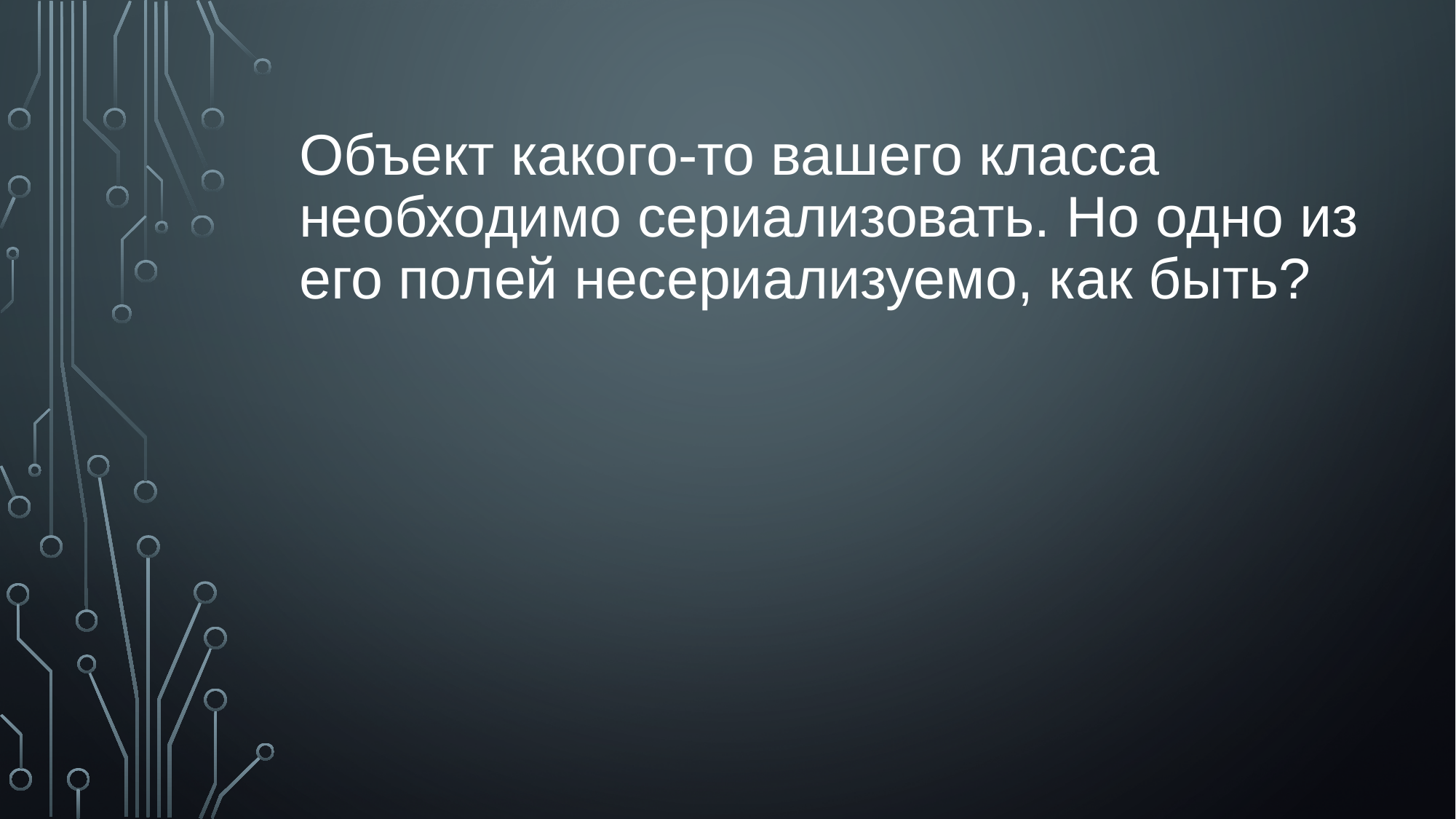

# Объект какого-то вашего класса необходимо сериализовать. Но одно из его полей несериализуемо, как быть?